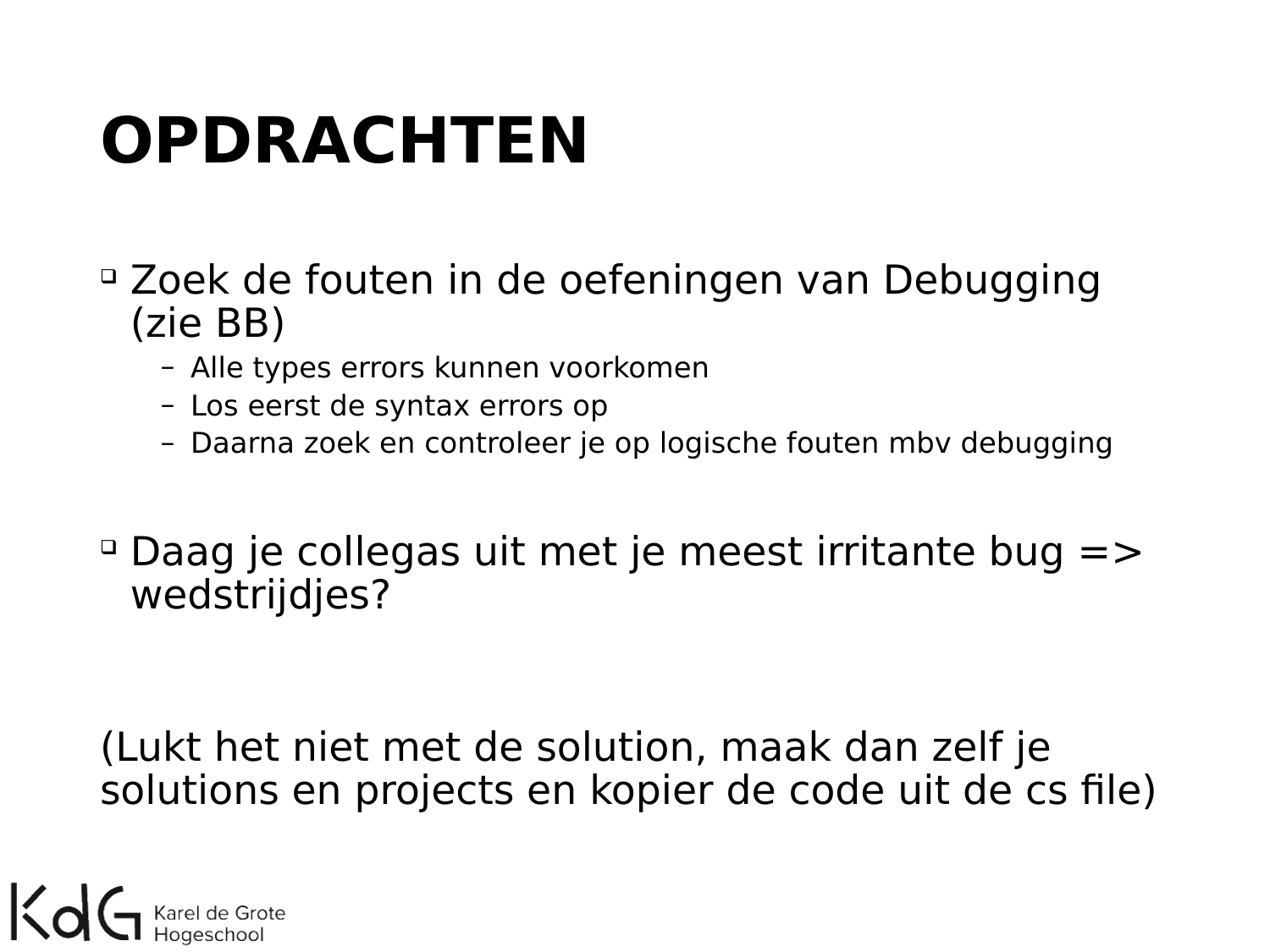

# OPDRACHTEN
Zoek de fouten in de oefeningen van Debugging (zie BB)
Alle types errors kunnen voorkomen
Los eerst de syntax errors op
Daarna zoek en controleer je op logische fouten mbv debugging

Daag je collegas uit met je meest irritante bug => wedstrijdjes?

(Lukt het niet met de solution, maak dan zelf je solutions en projects en kopier de code uit de cs file)